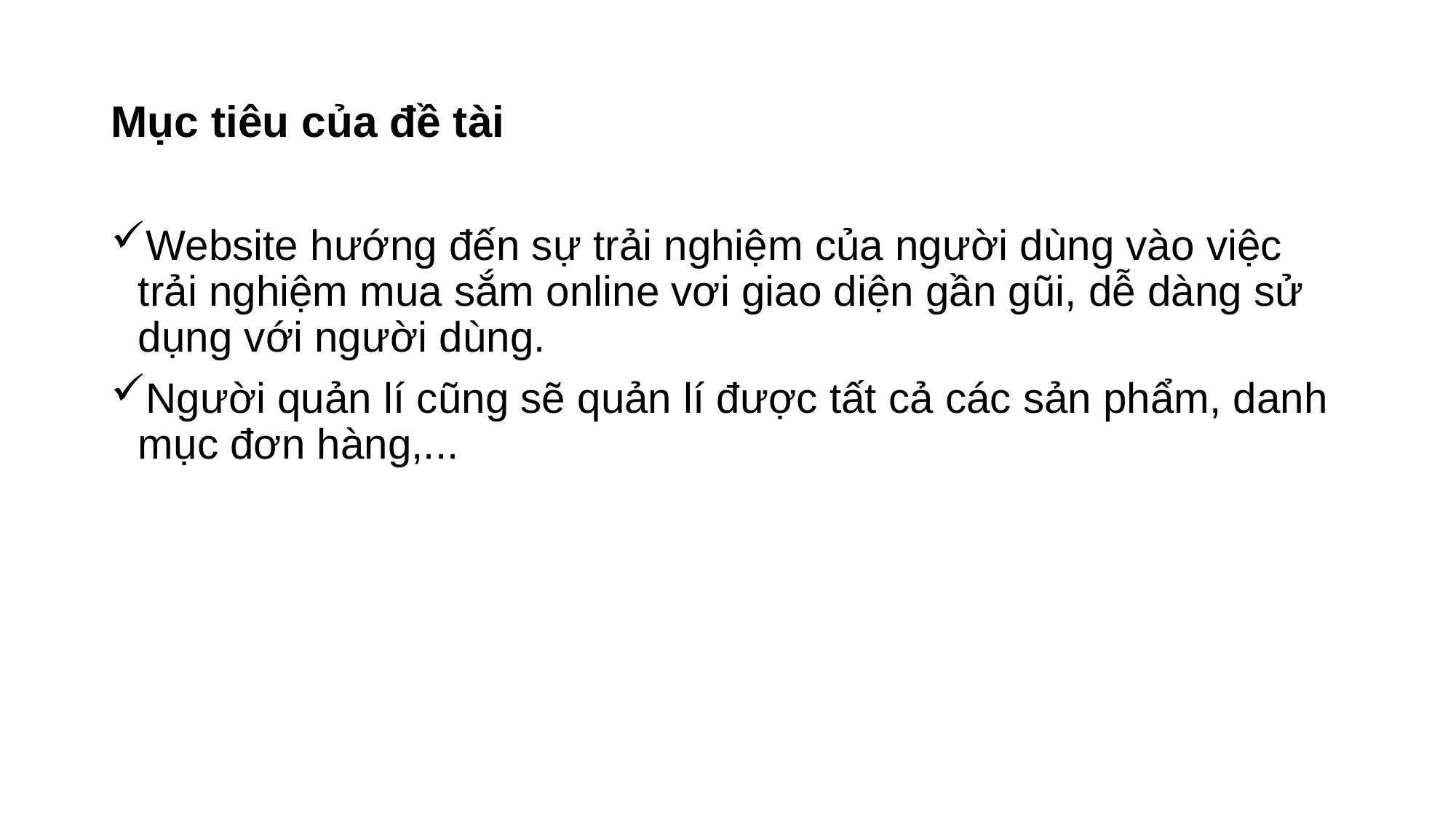

# Mục tiêu của đề tài
Website hướng đến sự trải nghiệm của người dùng vào việc trải nghiệm mua sắm online vơi giao diện gần gũi, dễ dàng sử dụng với người dùng.
Người quản lí cũng sẽ quản lí được tất cả các sản phẩm, danh mục đơn hàng,...